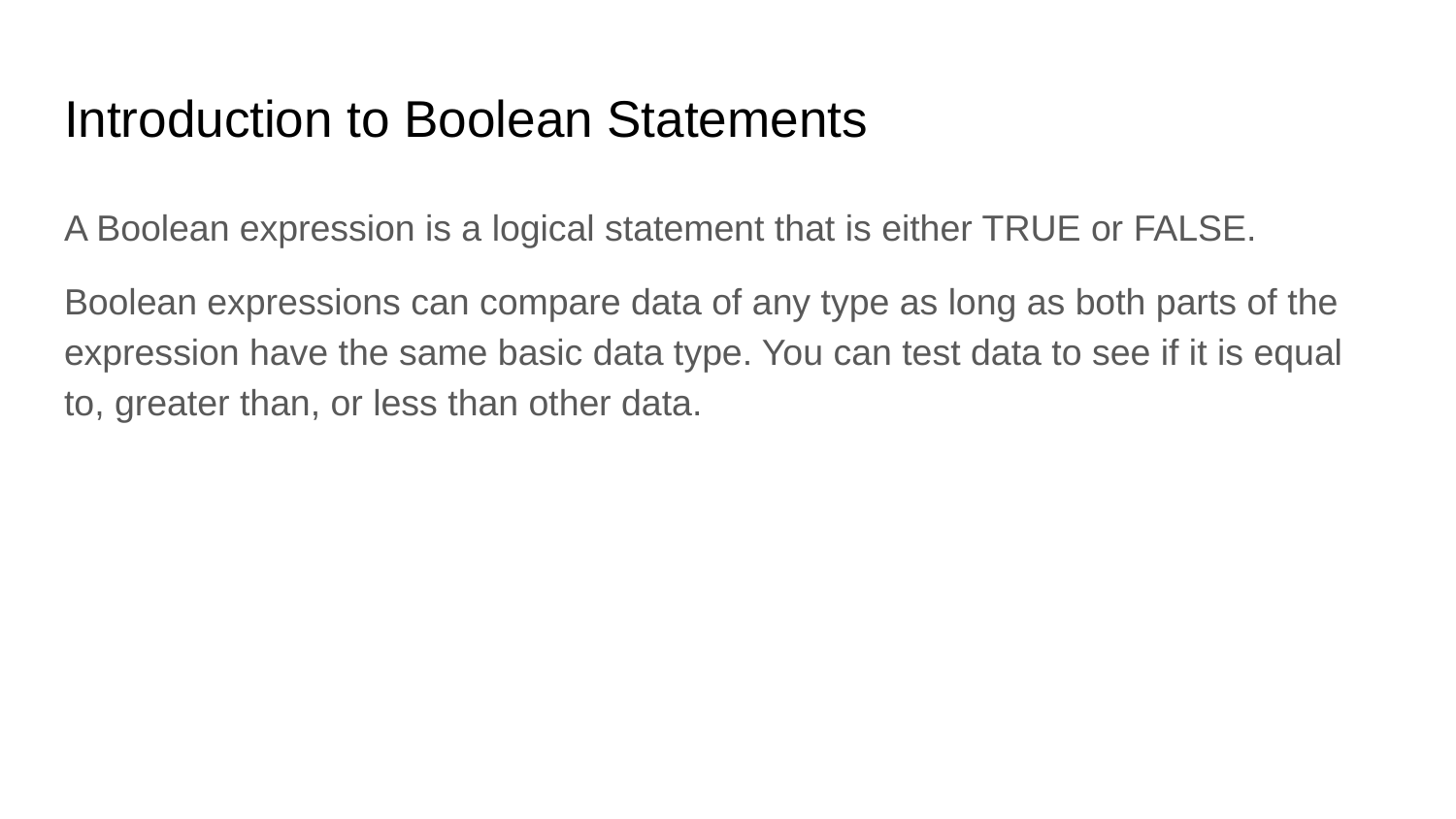

# Introduction to Boolean Statements
A Boolean expression is a logical statement that is either TRUE or FALSE.
Boolean expressions can compare data of any type as long as both parts of the expression have the same basic data type. You can test data to see if it is equal to, greater than, or less than other data.